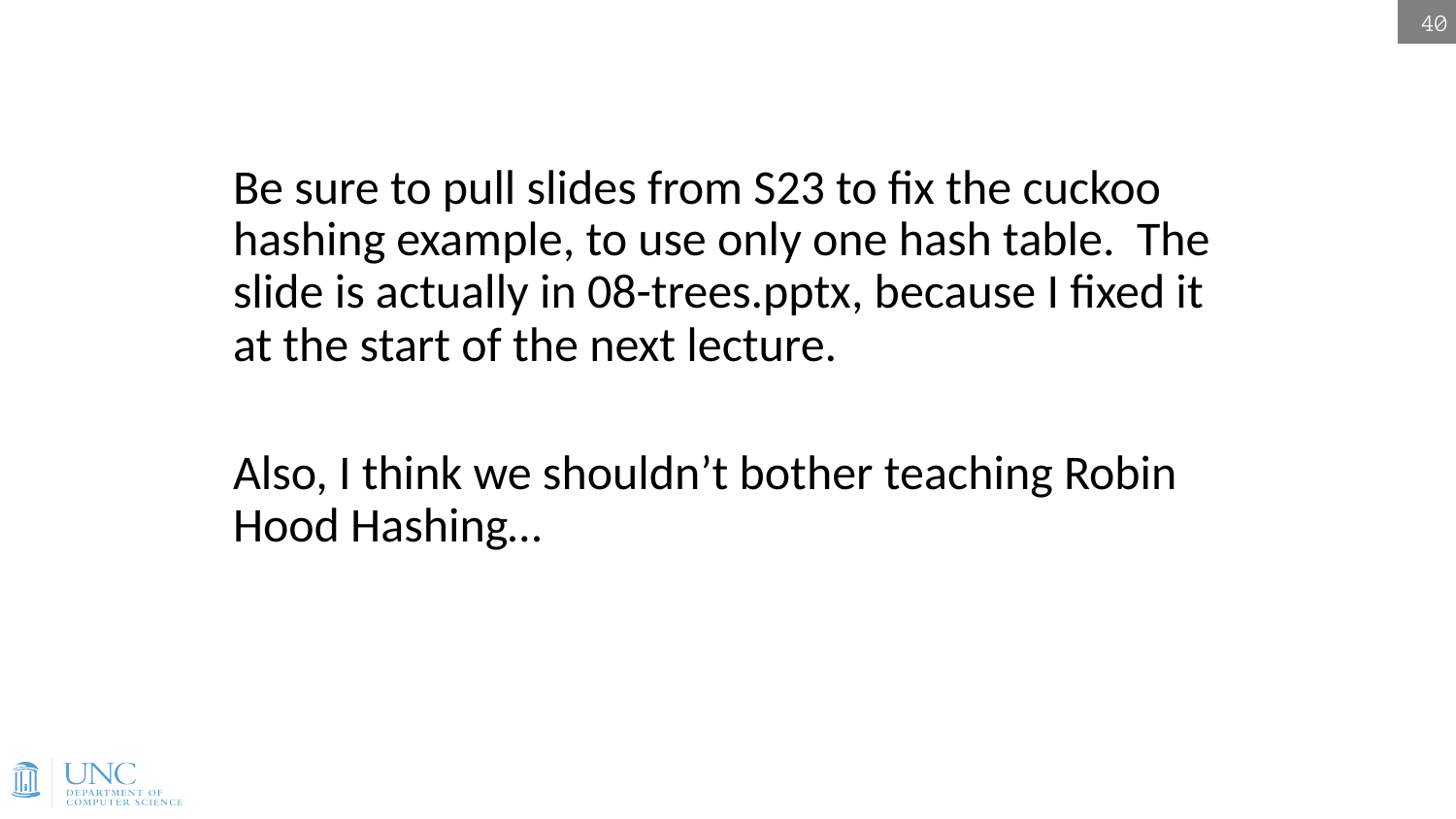

40
#
Be sure to pull slides from S23 to fix the cuckoo hashing example, to use only one hash table.  The slide is actually in 08-trees.pptx, because I fixed it at the start of the next lecture.

Also, I think we shouldn’t bother teaching Robin Hood Hashing…